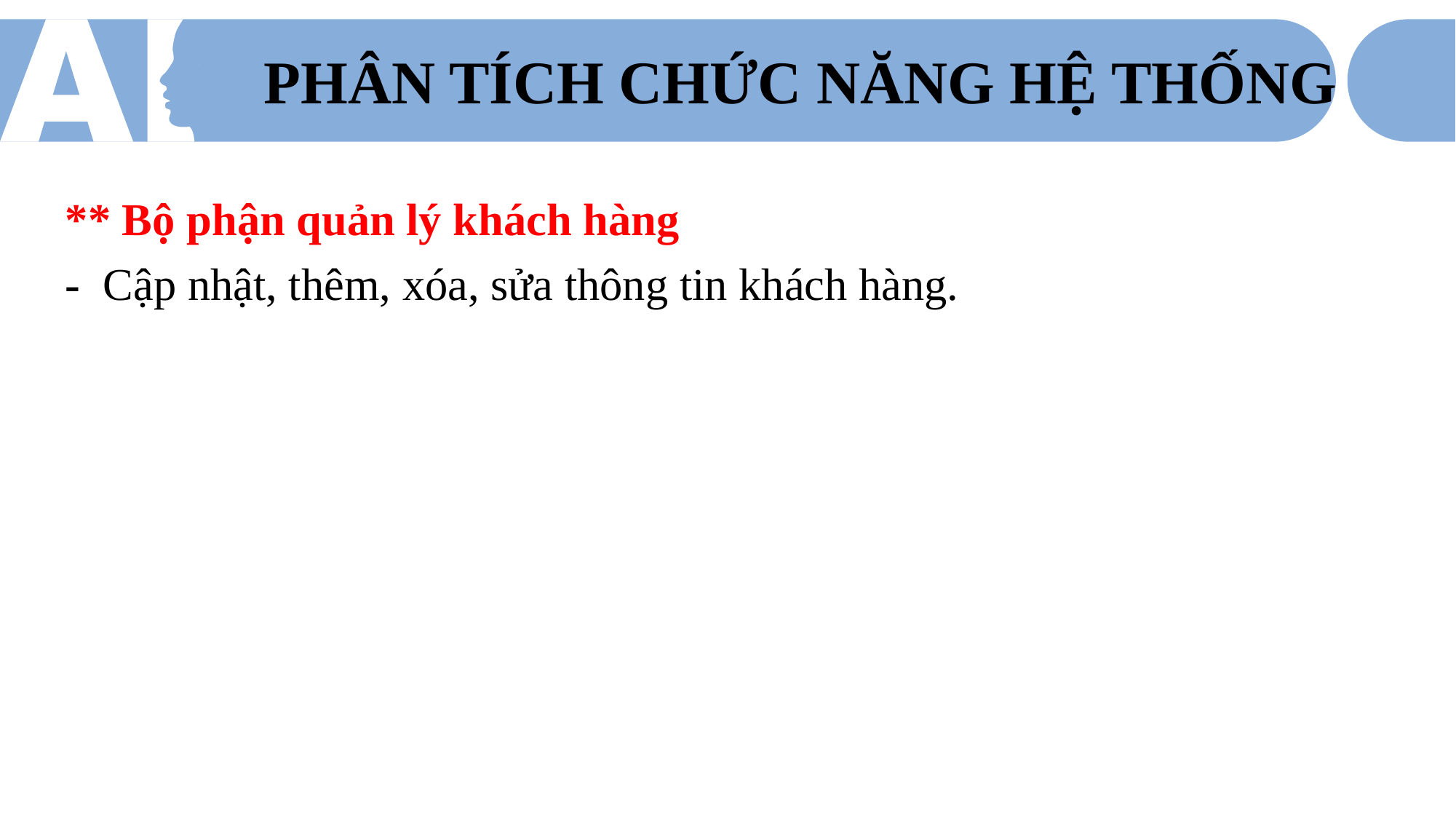

PHÂN TÍCH CHỨC NĂNG HỆ THỐNG
** Bộ phận quản lý khách hàng
-  Cập nhật, thêm, xóa, sửa thông tin khách hàng.